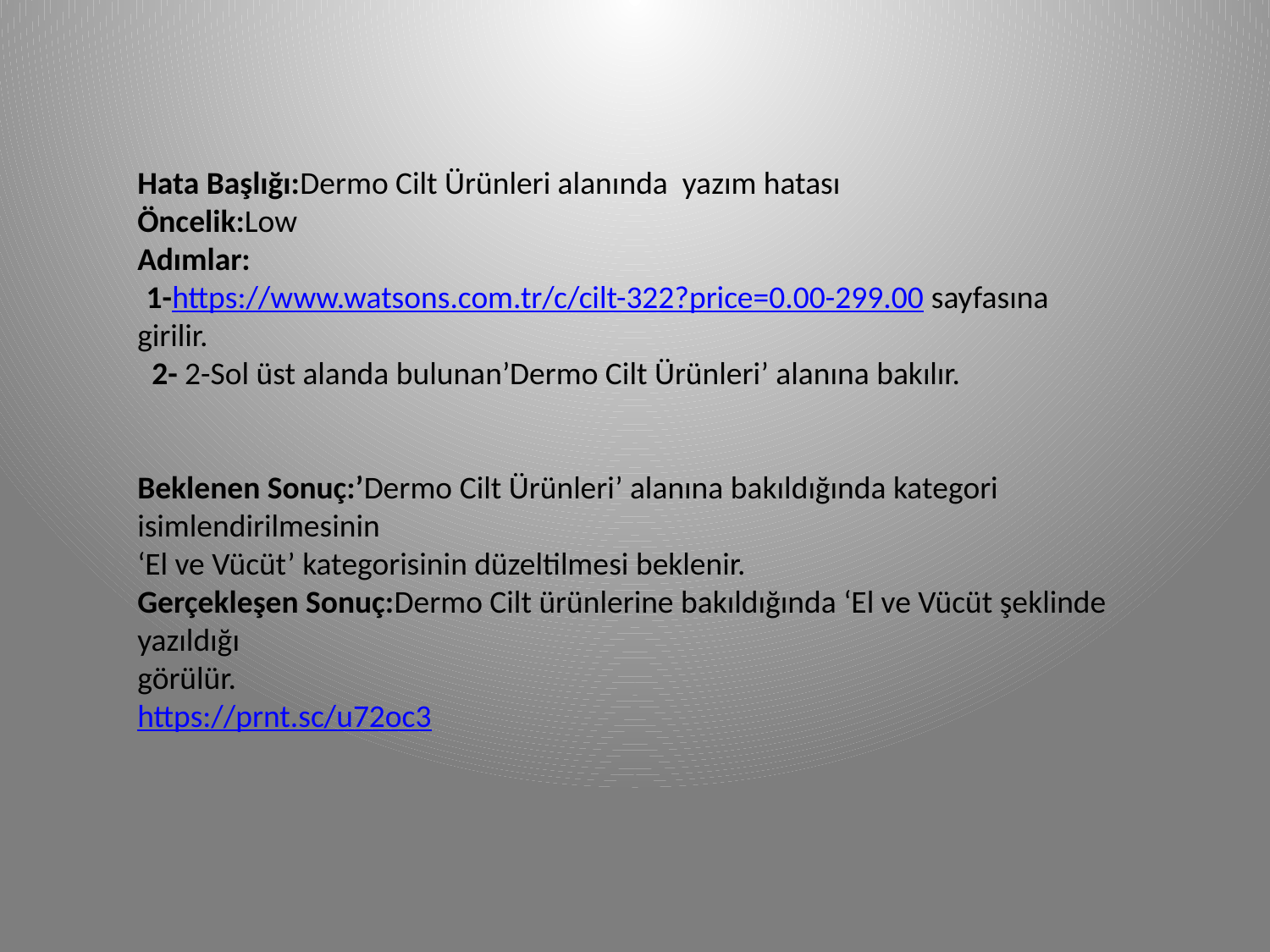

Hata Başlığı:Dermo Cilt Ürünleri alanında  yazım hatası
Öncelik:Low
Adımlar:
 1-https://www.watsons.com.tr/c/cilt-322?price=0.00-299.00 sayfasına girilir.
  2- 2-Sol üst alanda bulunan’Dermo Cilt Ürünleri’ alanına bakılır.

Beklenen Sonuç:’Dermo Cilt Ürünleri’ alanına bakıldığında kategori isimlendirilmesinin
‘El ve Vücüt’ kategorisinin düzeltilmesi beklenir.
Gerçekleşen Sonuç:Dermo Cilt ürünlerine bakıldığında ‘El ve Vücüt şeklinde yazıldığı
görülür.
https://prnt.sc/u72oc3